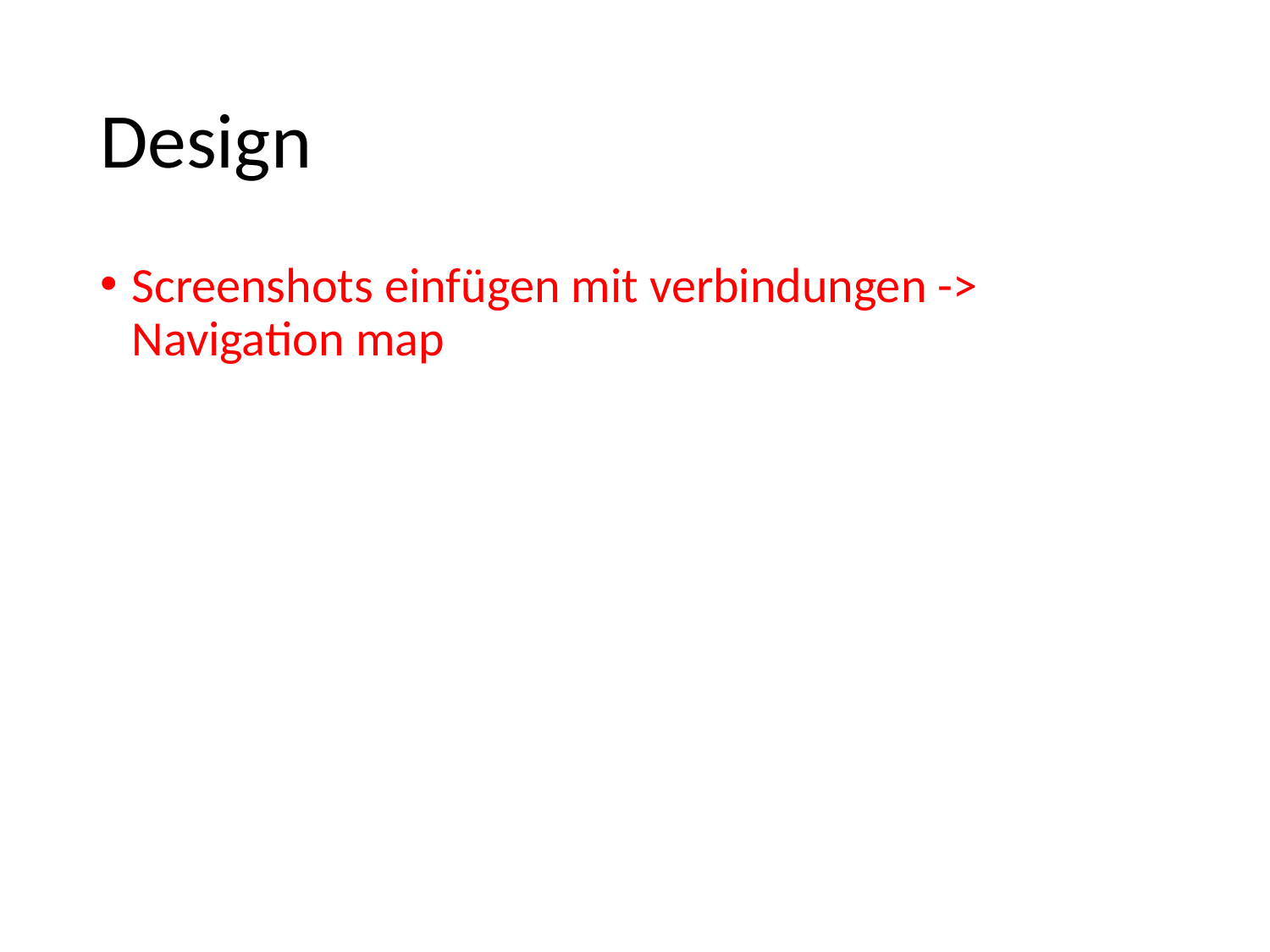

# Design
Screenshots einfügen mit verbindungen -> Navigation map